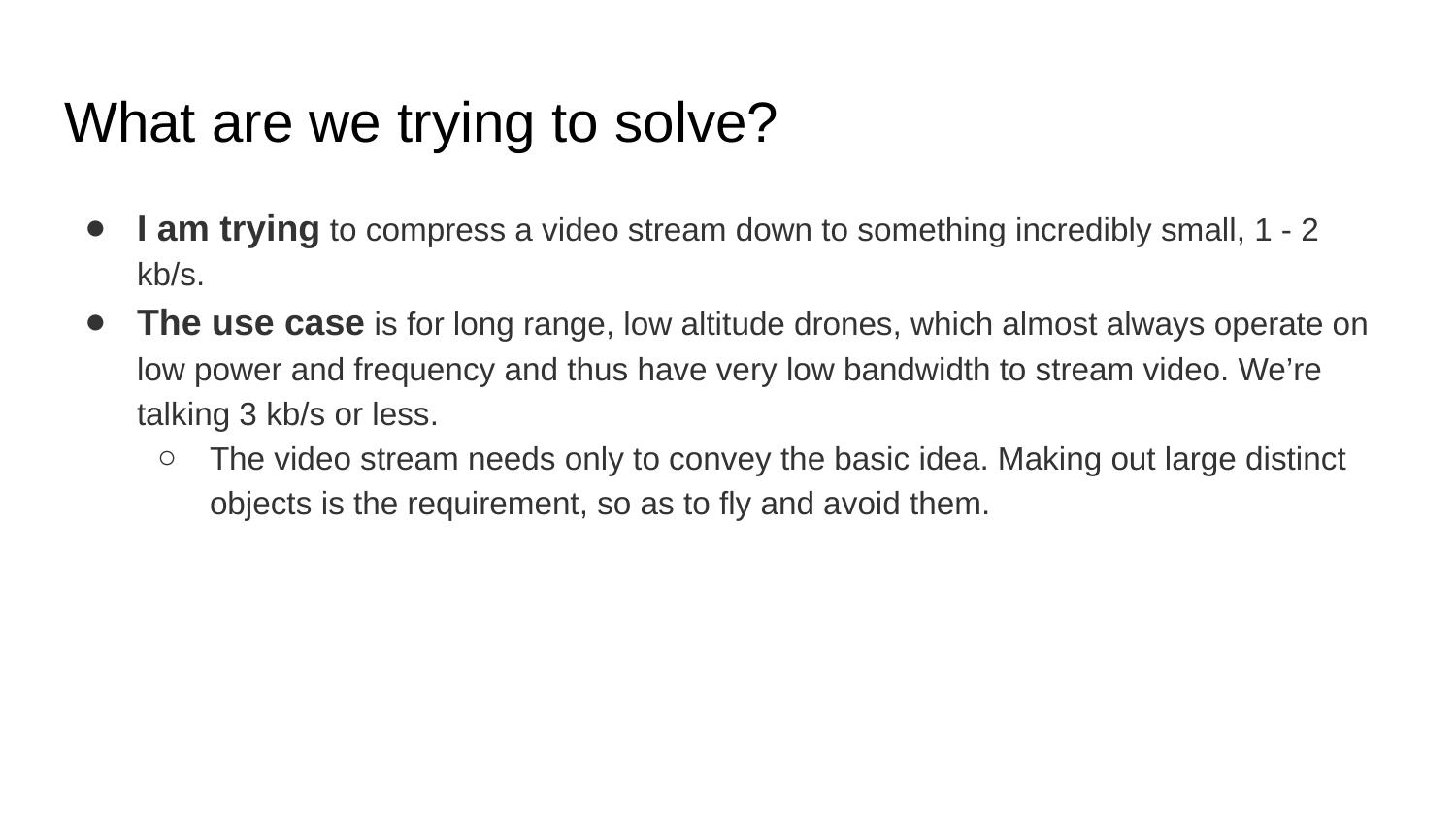

# What are we trying to solve?
I am trying to compress a video stream down to something incredibly small, 1 - 2 kb/s.
The use case is for long range, low altitude drones, which almost always operate on low power and frequency and thus have very low bandwidth to stream video. We’re talking 3 kb/s or less.
The video stream needs only to convey the basic idea. Making out large distinct objects is the requirement, so as to fly and avoid them.